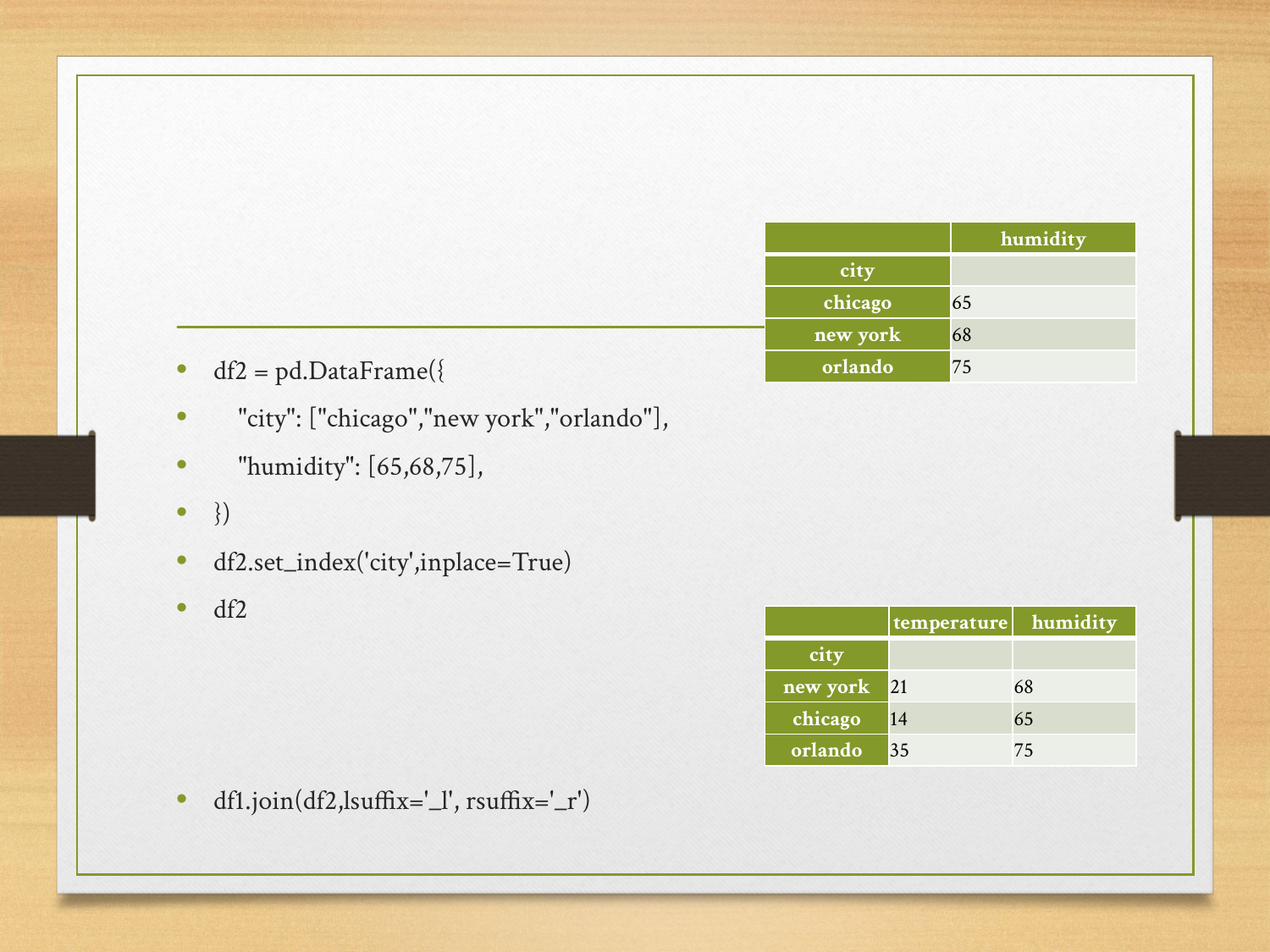

#
|  | humidity |
| --- | --- |
| city |  |
| chicago | 65 |
| new york | 68 |
| orlando | 75 |
df2 = pd.DataFrame({
    "city": ["chicago","new york","orlando"],
    "humidity": [65,68,75],
})
df2.set_index('city',inplace=True)
df2

df1.join(df2,lsuffix='_l', rsuffix='_r')

|  | temperature | humidity |
| --- | --- | --- |
| city |  |  |
| new york | 21 | 68 |
| chicago | 14 | 65 |
| orlando | 35 | 75 |